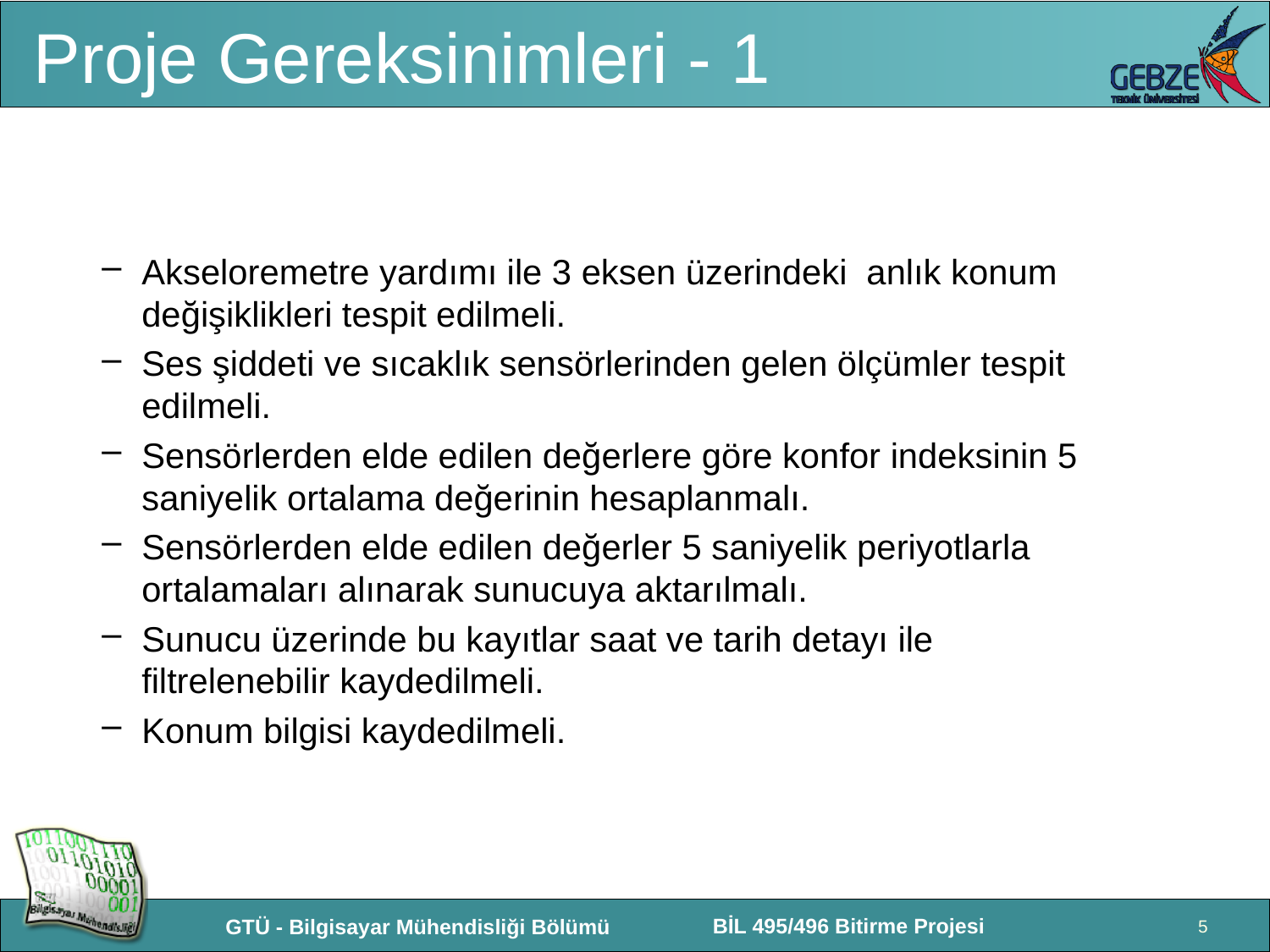

# Proje Gereksinimleri - 1
Akseloremetre yardımı ile 3 eksen üzerindeki  anlık konum değişiklikleri tespit edilmeli.
Ses şiddeti ve sıcaklık sensörlerinden gelen ölçümler tespit edilmeli.
Sensörlerden elde edilen değerlere göre konfor indeksinin 5 saniyelik ortalama değerinin hesaplanmalı.
Sensörlerden elde edilen değerler 5 saniyelik periyotlarla ortalamaları alınarak sunucuya aktarılmalı.
Sunucu üzerinde bu kayıtlar saat ve tarih detayı ile filtrelenebilir kaydedilmeli.
Konum bilgisi kaydedilmeli.

5